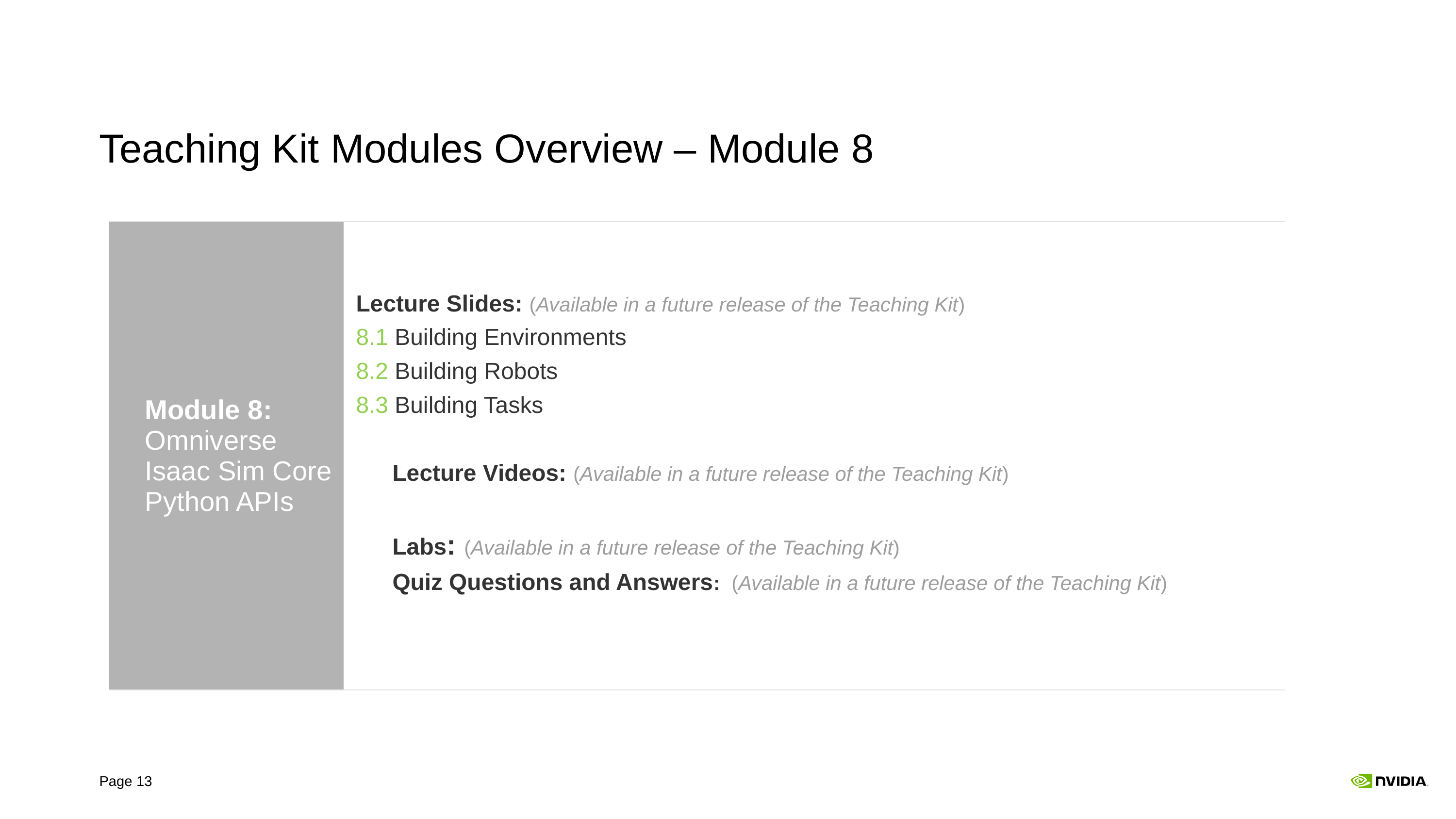

# Teaching Kit Modules Overview – Module 8
| Module 8: Omniverse Isaac Sim Core Python APIs | Lecture Slides: (Available in a future release of the Teaching Kit) 8.1 Building Environments 8.2 Building Robots 8.3 Building Tasks Lecture Videos: (Available in a future release of the Teaching Kit) Labs: (Available in a future release of the Teaching Kit) Quiz Questions and Answers: (Available in a future release of the Teaching Kit) |
| --- | --- |